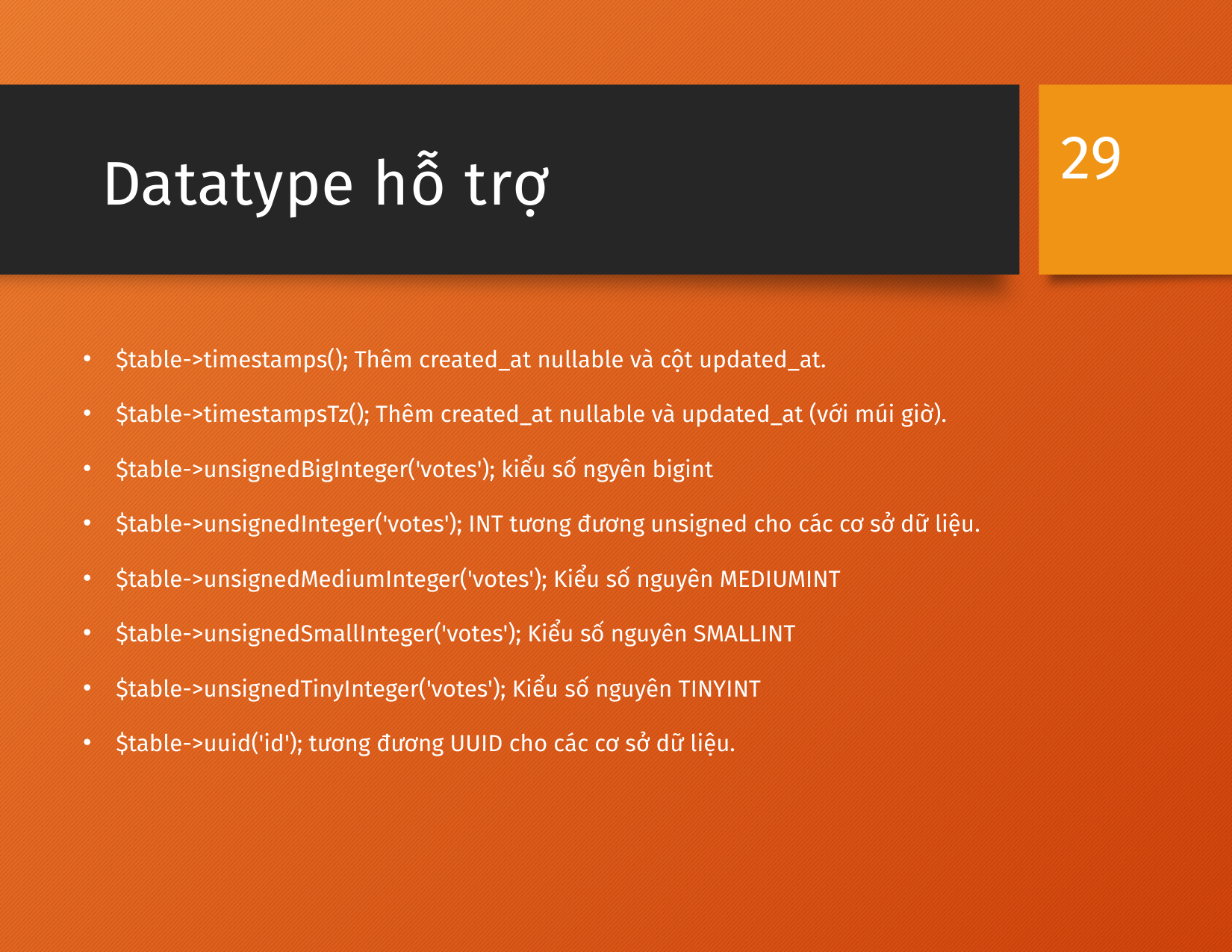

# Datatype hỗ trợ
29
$table->timestamps(); Thêm created_at nullable và cột updated_at.
$table->timestampsTz(); Thêm created_at nullable và updated_at (với múi giờ).
$table->unsignedBigInteger('votes'); kiểu số ngyên bigint
$table->unsignedInteger('votes'); INT tương đương unsigned cho các cơ sở dữ liệu.
$table->unsignedMediumInteger('votes'); Kiểu số nguyên MEDIUMINT
$table->unsignedSmallInteger('votes'); Kiểu số nguyên SMALLINT
$table->unsignedTinyInteger('votes'); Kiểu số nguyên TINYINT
$table->uuid('id'); tương đương UUID cho các cơ sở dữ liệu.